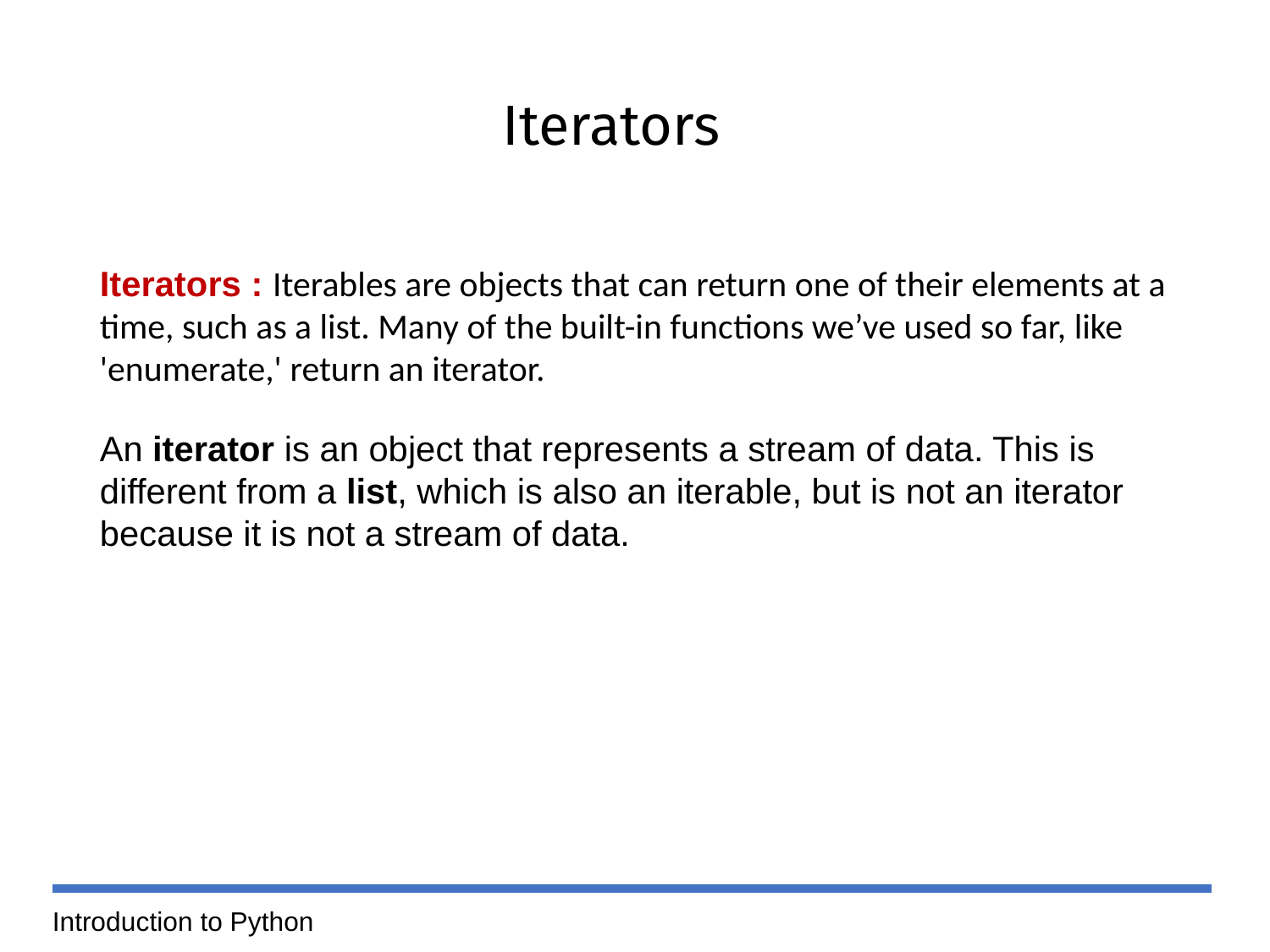

Iterators

Iterators : Iterables are objects that can return one of their elements at a time, such as a list. Many of the built-in functions we’ve used so far, like 'enumerate,' return an iterator.

An iterator is an object that represents a stream of data. This is different from a list, which is also an iterable, but is not an iterator because it is not a stream of data.
Introduction to Python